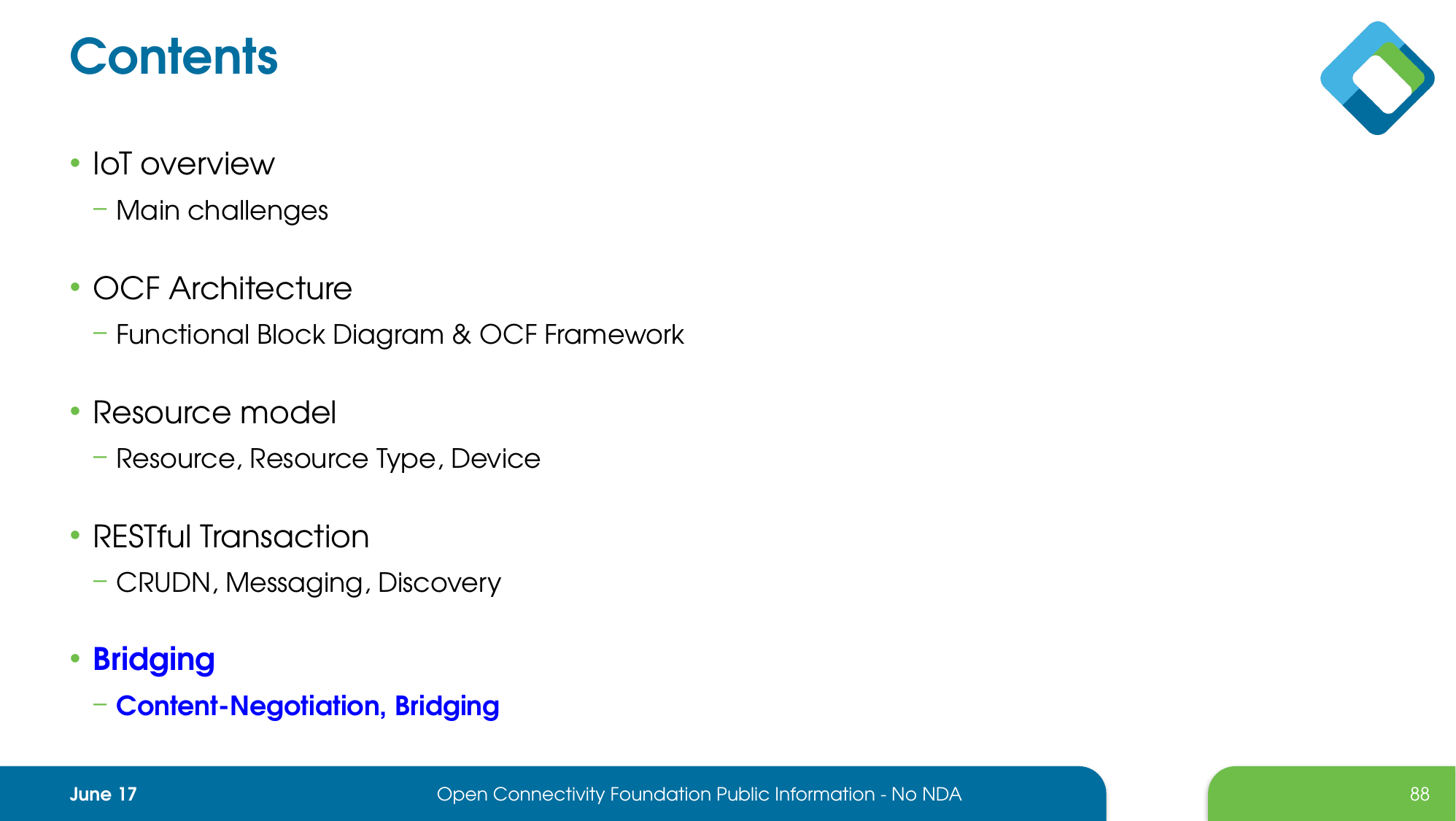

# Contents
IoT overview
Main challenges

OCF Architecture
Functional Block Diagram & OCF Framework

Resource model
Resource, Resource Type, Device

RESTful Transaction
CRUDN, Messaging, Discovery

Bridging
Content-Negotiation, Bridging
June 17
Open Connectivity Foundation Public Information - No NDA
88